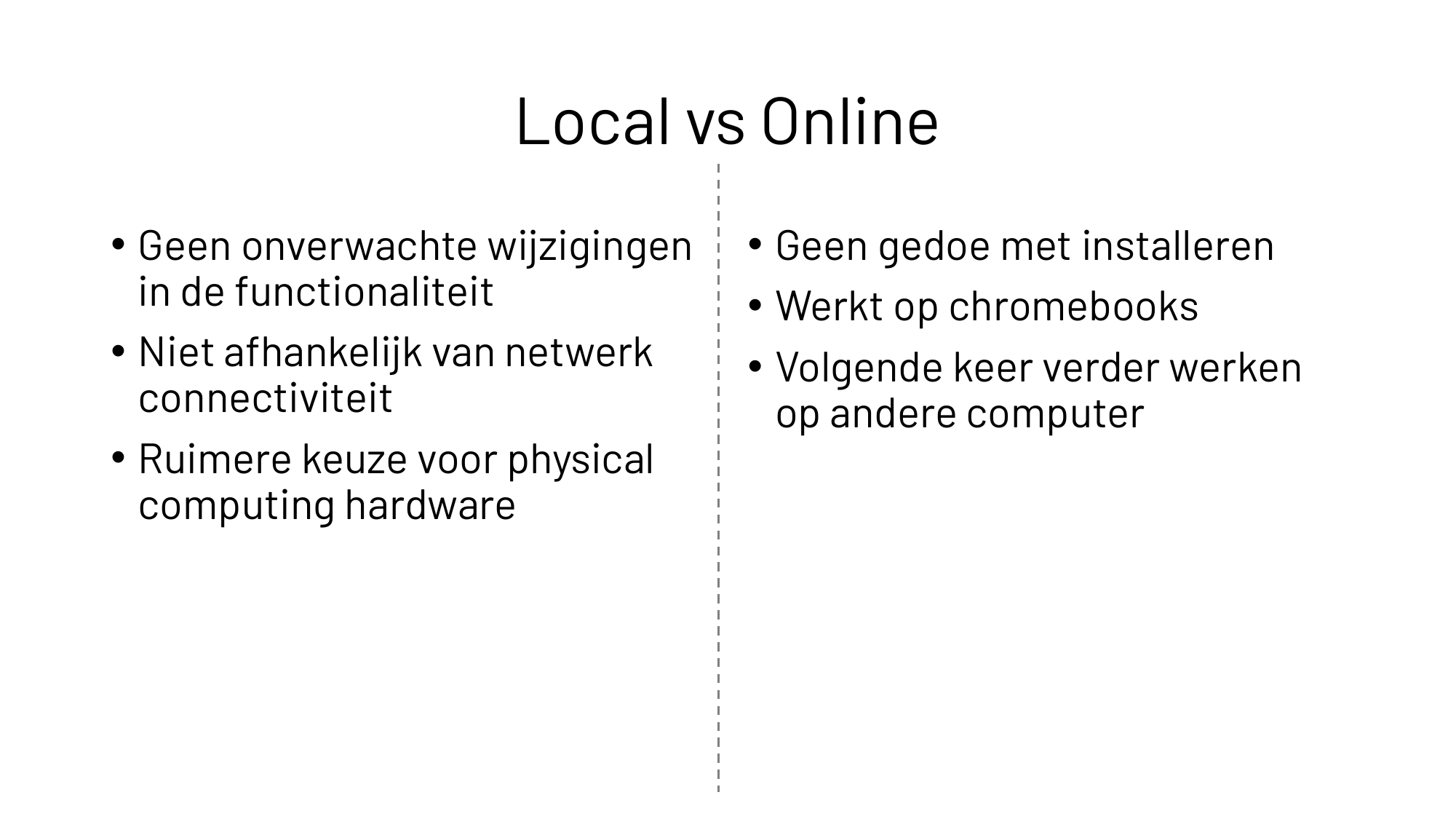

# Local vs Online
Geen onverwachte wijzigingen in de functionaliteit
Niet afhankelijk van netwerk connectiviteit
Ruimere keuze voor physical computing hardware

Geen gedoe met installeren
Werkt op chromebooks
Volgende keer verder werken op andere computer